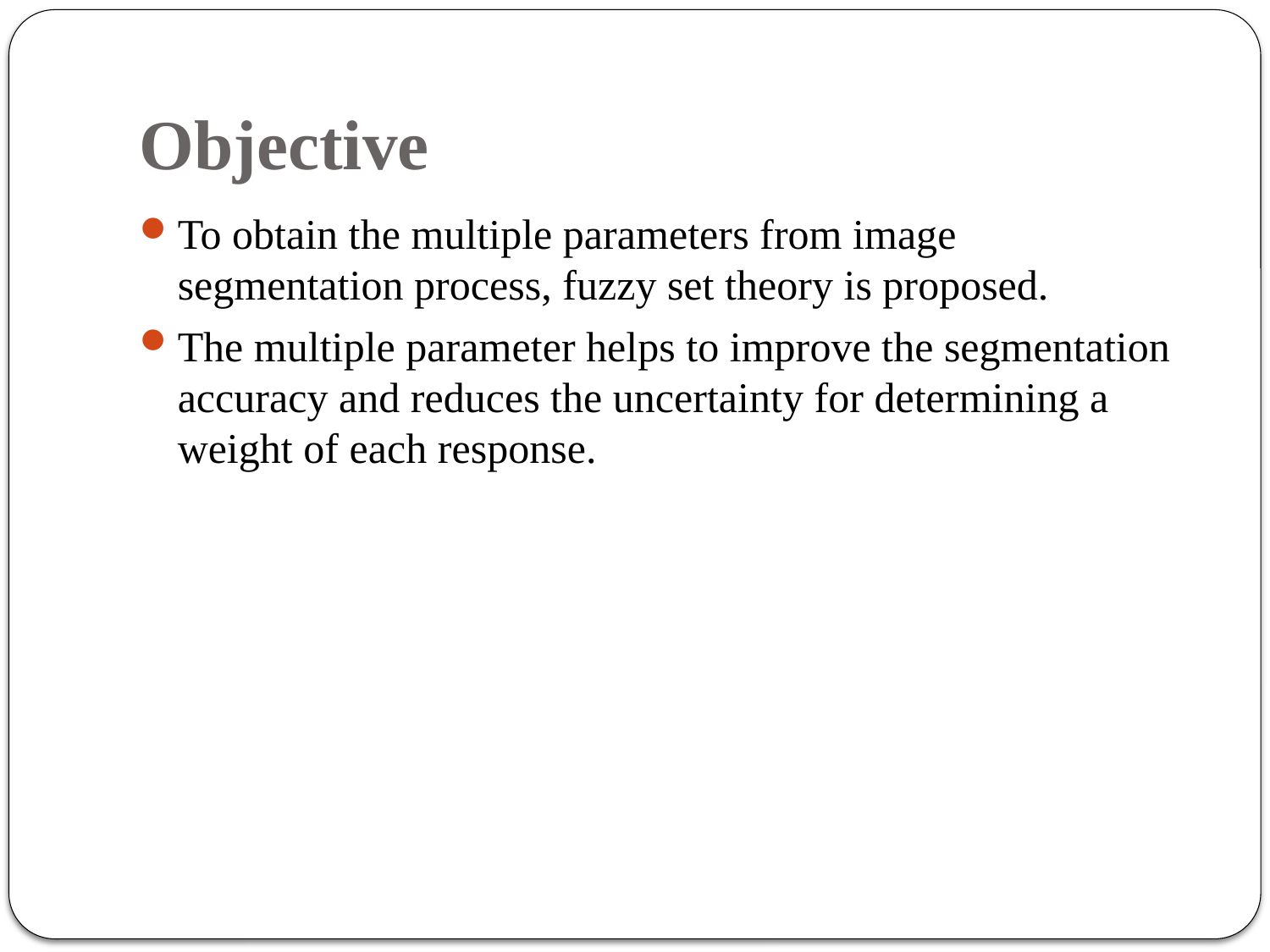

# Objective
To obtain the multiple parameters from image segmentation process, fuzzy set theory is proposed.
The multiple parameter helps to improve the segmentation accuracy and reduces the uncertainty for determining a weight of each response.